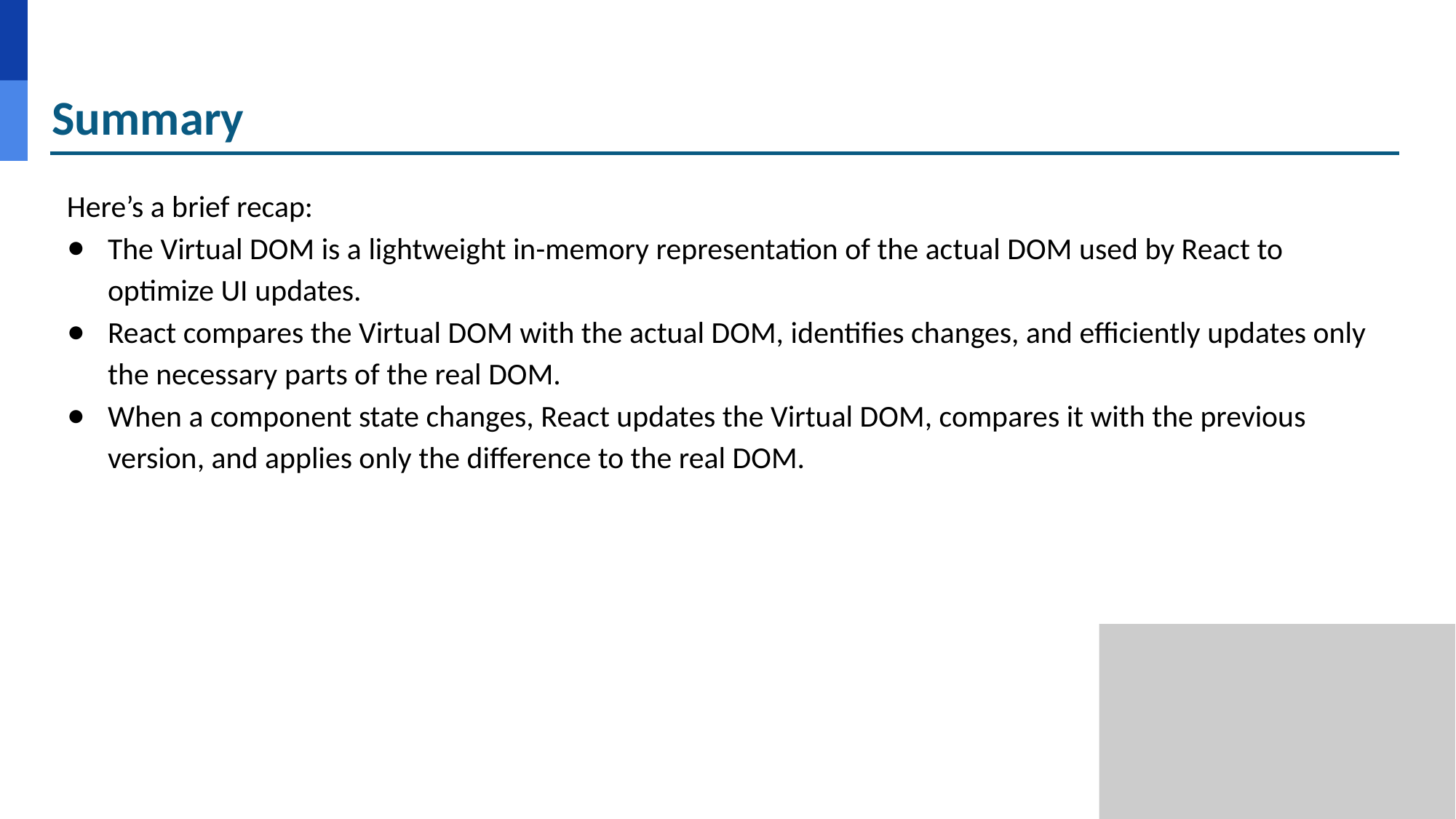

# Summary
Here’s a brief recap:
The Virtual DOM is a lightweight in-memory representation of the actual DOM used by React to optimize UI updates.
React compares the Virtual DOM with the actual DOM, identifies changes, and efficiently updates only the necessary parts of the real DOM.
When a component state changes, React updates the Virtual DOM, compares it with the previous version, and applies only the difference to the real DOM.